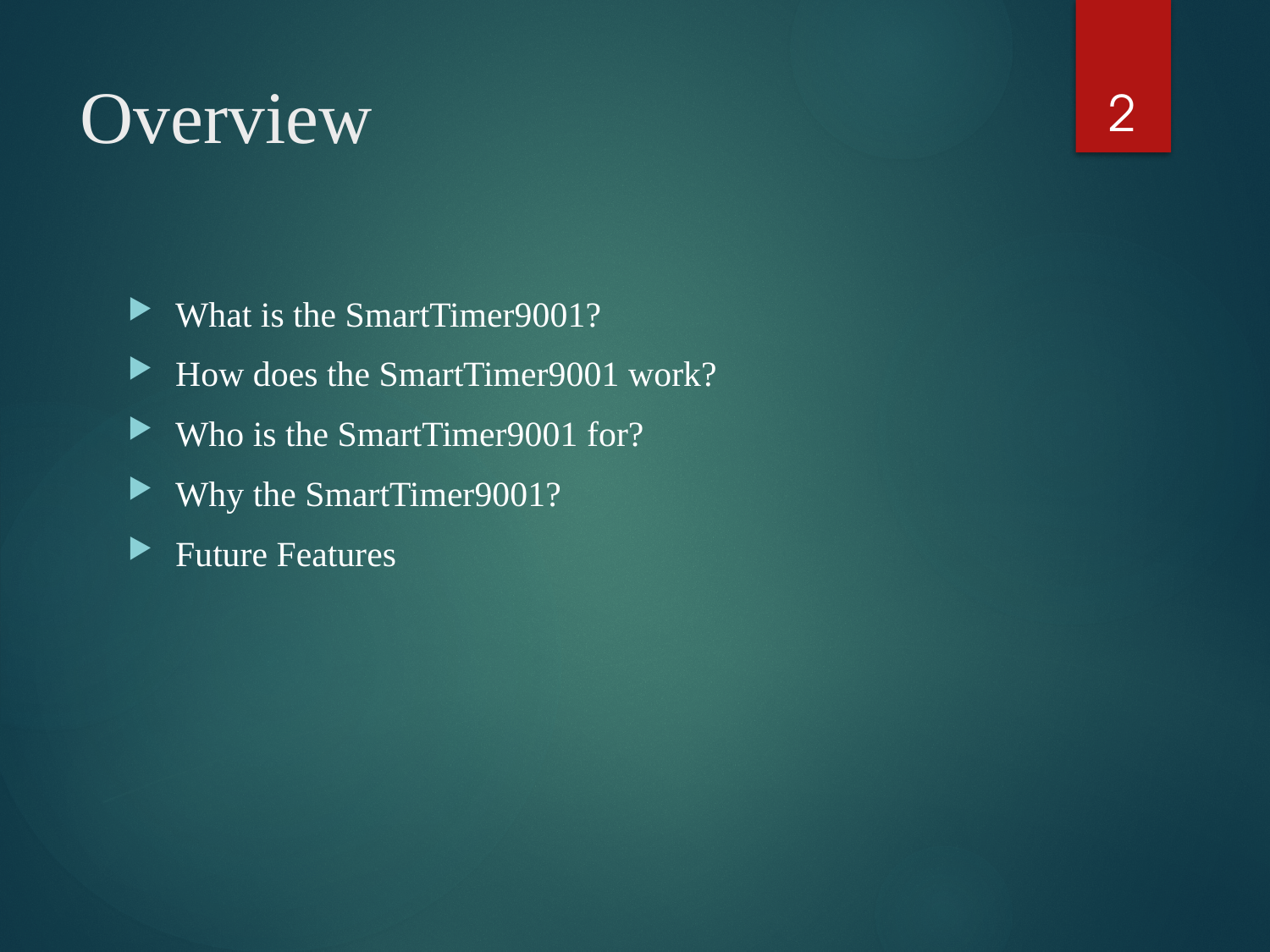

2
# Overview
What is the SmartTimer9001?
How does the SmartTimer9001 work?
Who is the SmartTimer9001 for?
Why the SmartTimer9001?
Future Features